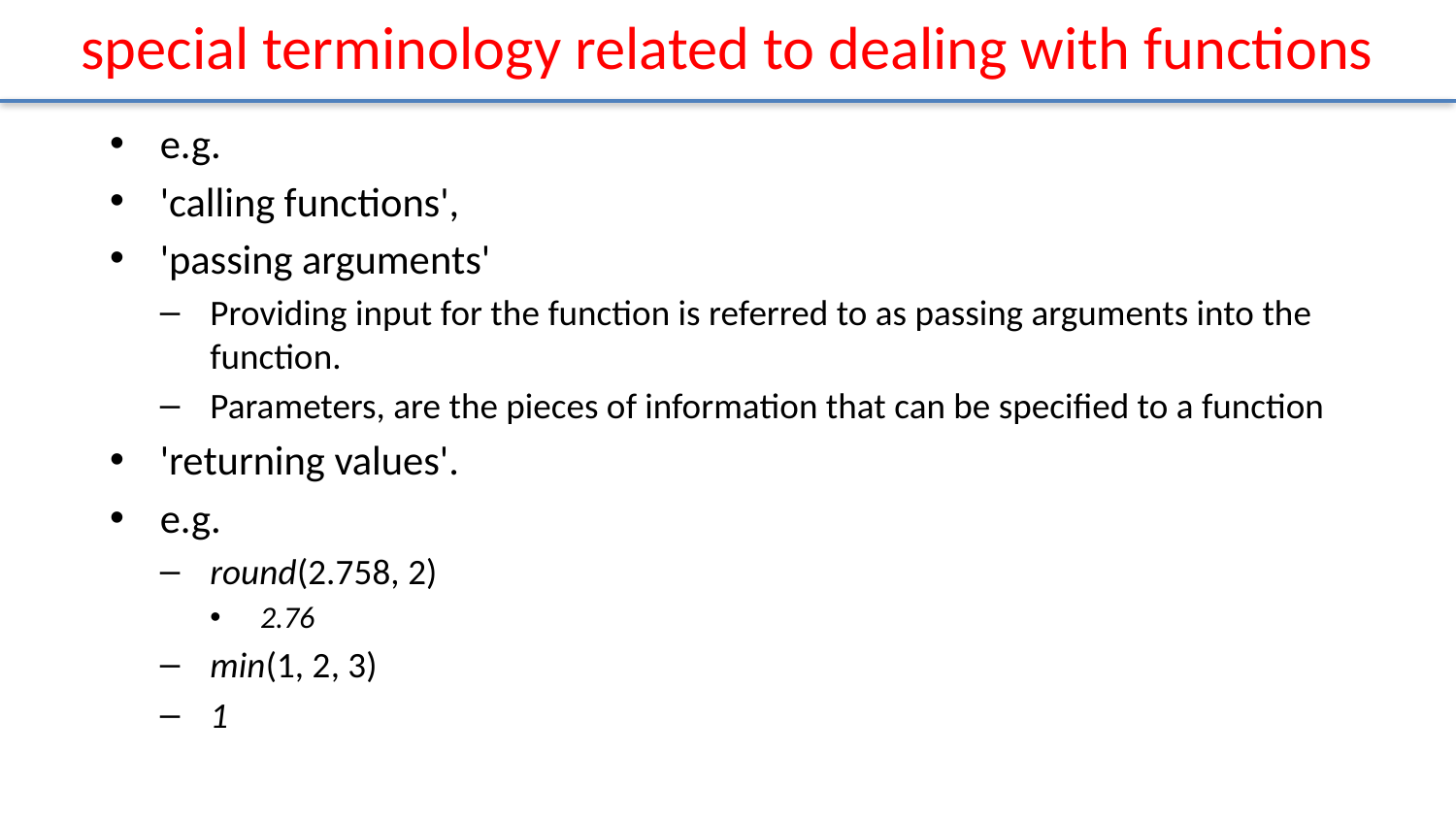

# special terminology related to dealing with functions
e.g.
'calling functions',
'passing arguments'
Providing input for the function is referred to as passing arguments into the function.
Parameters, are the pieces of information that can be speciﬁed to a function
'returning values'.
e.g.
round(2.758, 2)
2.76
min(1, 2, 3)
1